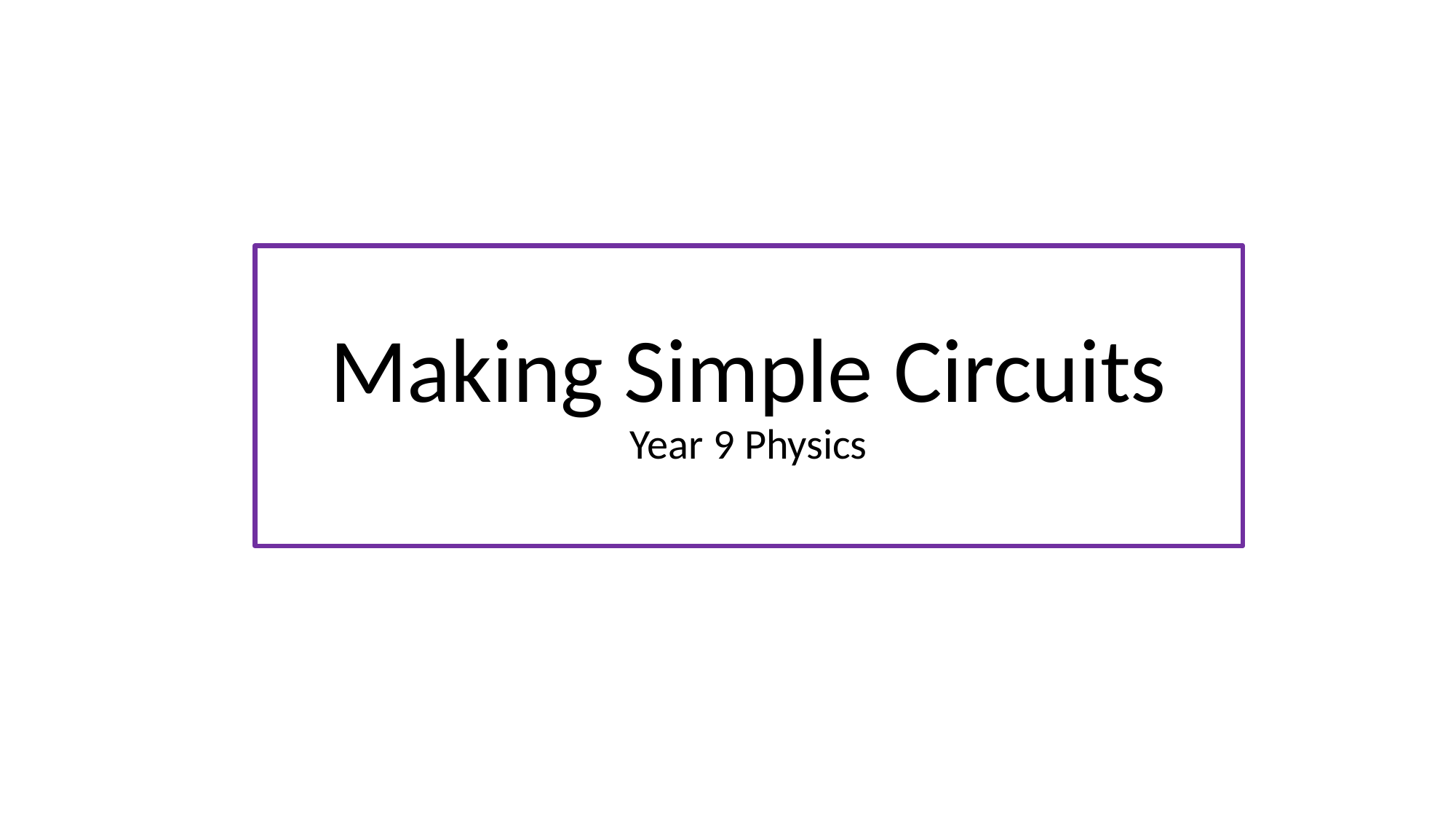

# Making Simple Circuits Year 9 Physics